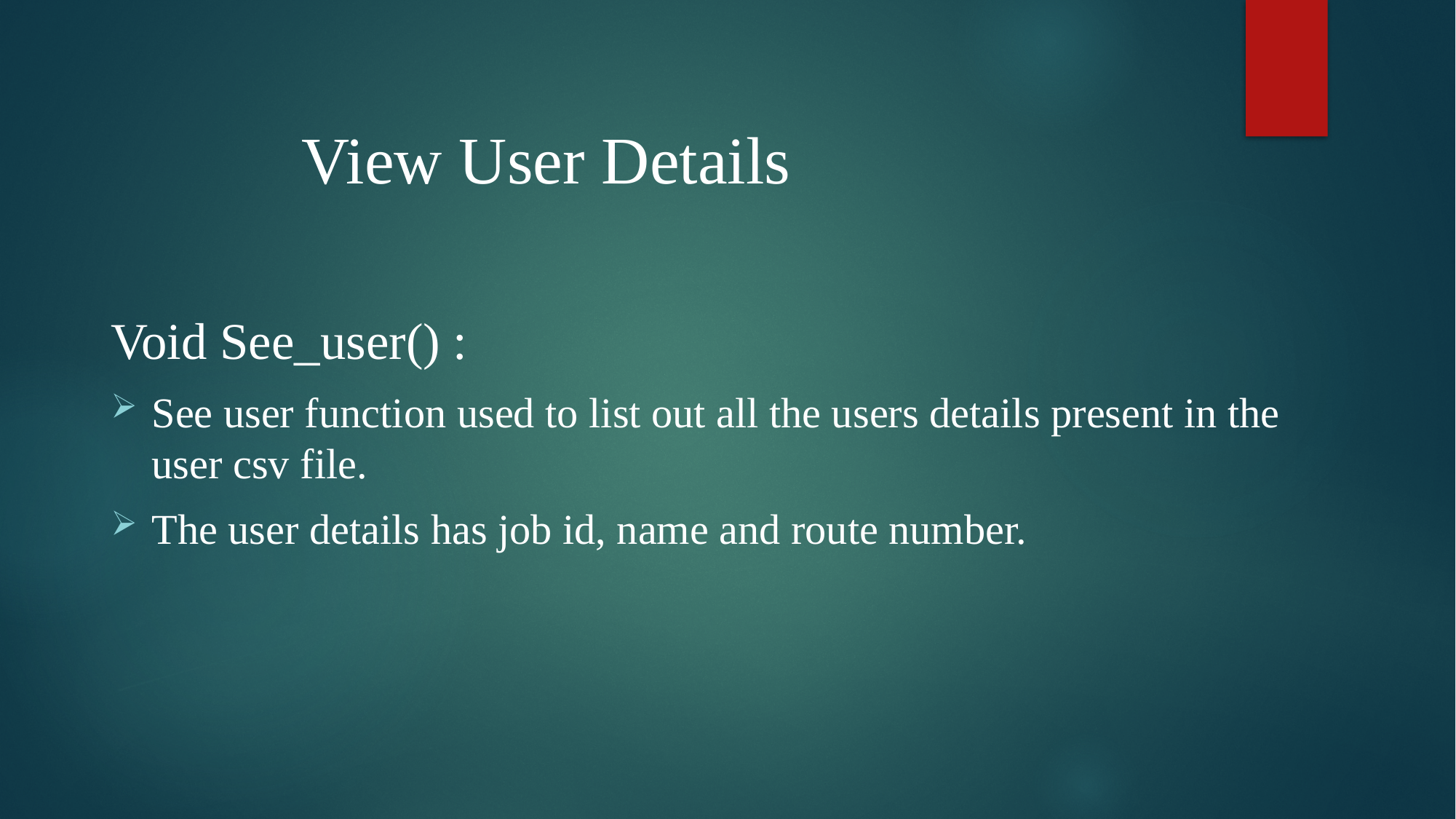

View User Details

Void See_user() :
See user function used to list out all the users details present in the user csv file.
The user details has job id, name and route number.